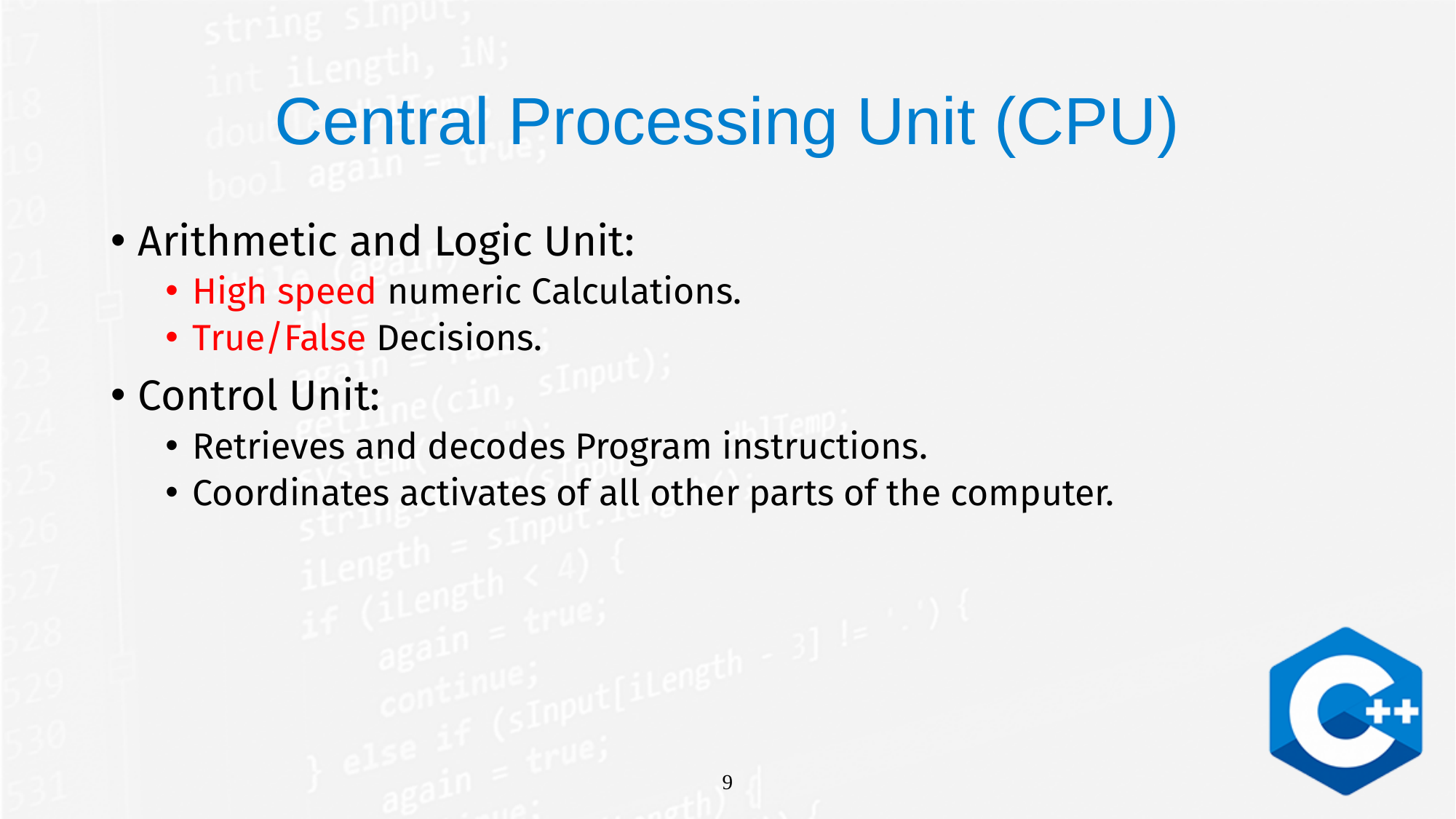

# Central Processing Unit (CPU)
Arithmetic and Logic Unit:
High speed numeric Calculations.
True/False Decisions.
Control Unit:
Retrieves and decodes Program instructions.
Coordinates activates of all other parts of the computer.
9